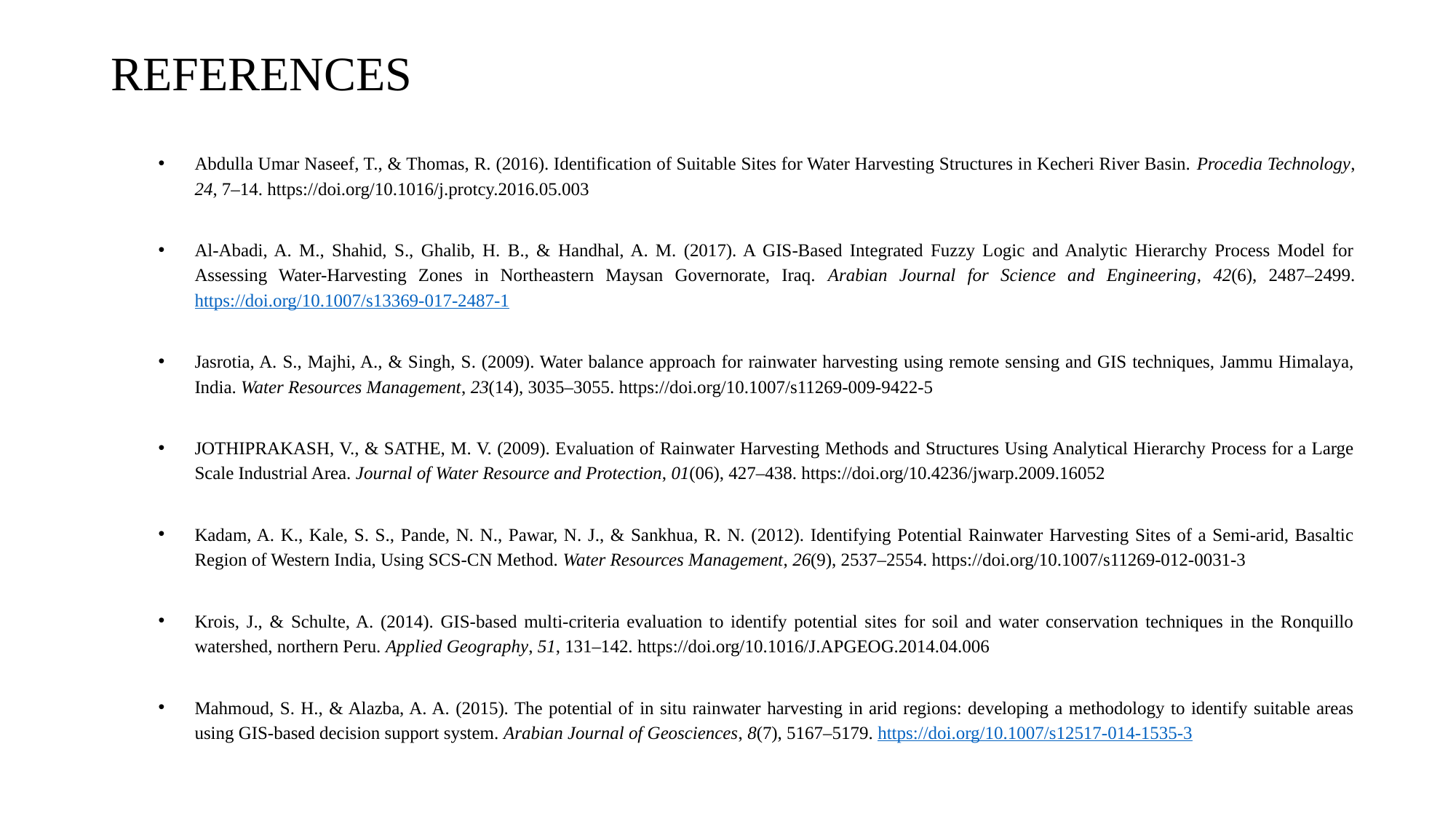

# REFERENCES
Abdulla Umar Naseef, T., & Thomas, R. (2016). Identification of Suitable Sites for Water Harvesting Structures in Kecheri River Basin. Procedia Technology, 24, 7–14. https://doi.org/10.1016/j.protcy.2016.05.003
Al-Abadi, A. M., Shahid, S., Ghalib, H. B., & Handhal, A. M. (2017). A GIS-Based Integrated Fuzzy Logic and Analytic Hierarchy Process Model for Assessing Water-Harvesting Zones in Northeastern Maysan Governorate, Iraq. Arabian Journal for Science and Engineering, 42(6), 2487–2499. https://doi.org/10.1007/s13369-017-2487-1
Jasrotia, A. S., Majhi, A., & Singh, S. (2009). Water balance approach for rainwater harvesting using remote sensing and GIS techniques, Jammu Himalaya, India. Water Resources Management, 23(14), 3035–3055. https://doi.org/10.1007/s11269-009-9422-5
JOTHIPRAKASH, V., & SATHE, M. V. (2009). Evaluation of Rainwater Harvesting Methods and Structures Using Analytical Hierarchy Process for a Large Scale Industrial Area. Journal of Water Resource and Protection, 01(06), 427–438. https://doi.org/10.4236/jwarp.2009.16052
Kadam, A. K., Kale, S. S., Pande, N. N., Pawar, N. J., & Sankhua, R. N. (2012). Identifying Potential Rainwater Harvesting Sites of a Semi-arid, Basaltic Region of Western India, Using SCS-CN Method. Water Resources Management, 26(9), 2537–2554. https://doi.org/10.1007/s11269-012-0031-3
Krois, J., & Schulte, A. (2014). GIS-based multi-criteria evaluation to identify potential sites for soil and water conservation techniques in the Ronquillo watershed, northern Peru. Applied Geography, 51, 131–142. https://doi.org/10.1016/J.APGEOG.2014.04.006
Mahmoud, S. H., & Alazba, A. A. (2015). The potential of in situ rainwater harvesting in arid regions: developing a methodology to identify suitable areas using GIS-based decision support system. Arabian Journal of Geosciences, 8(7), 5167–5179. https://doi.org/10.1007/s12517-014-1535-3